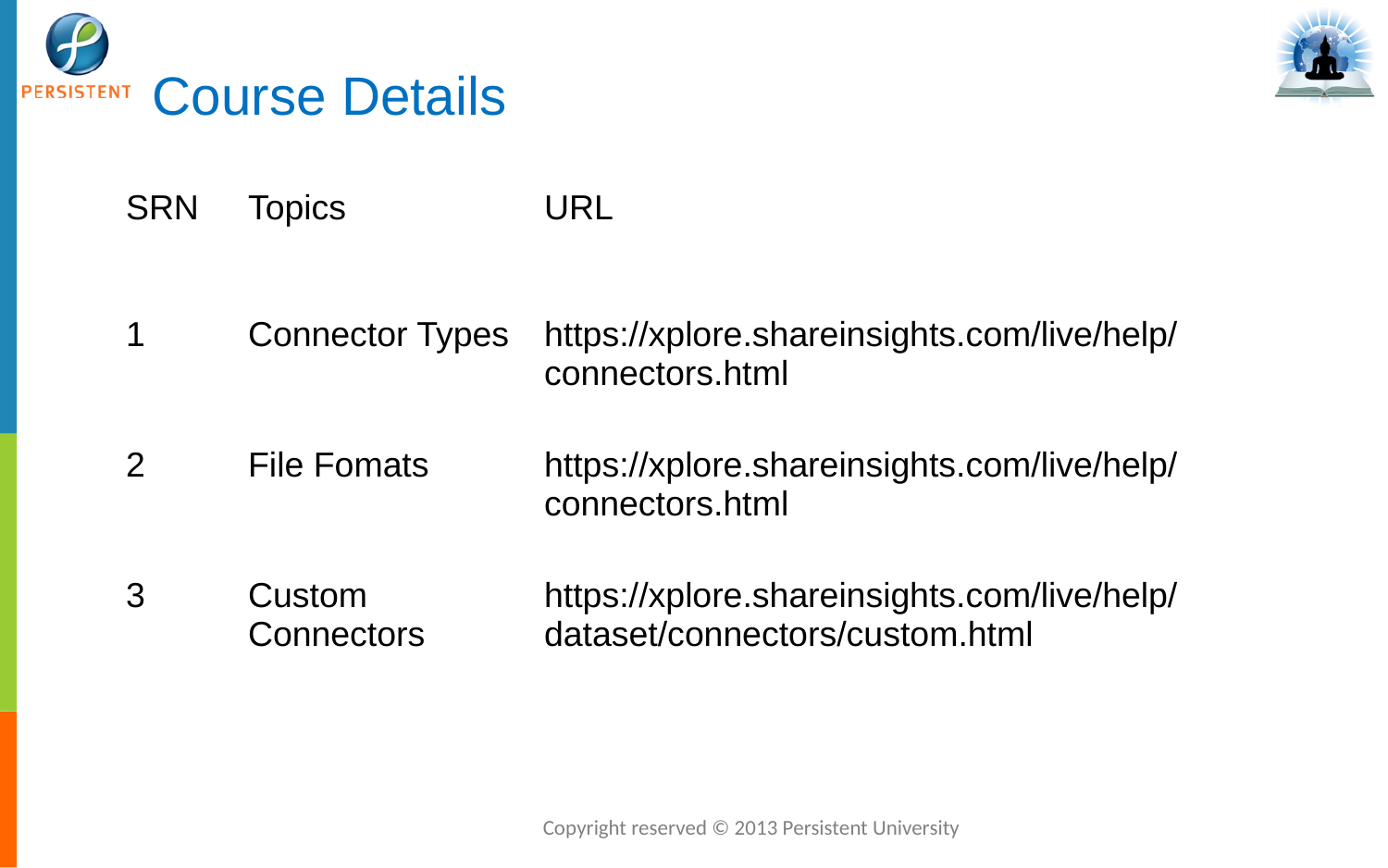

Course Details

| SRN | Topics | URL |
| --- | --- | --- |
| 1 | Connector Types | https://xplore.shareinsights.com/live/help/connectors.html |
| 2 | File Fomats | https://xplore.shareinsights.com/live/help/connectors.html |
| 3 | Custom Connectors | https://xplore.shareinsights.com/live/help/dataset/connectors/custom.html |
Copyright reserved © 2013 Persistent University